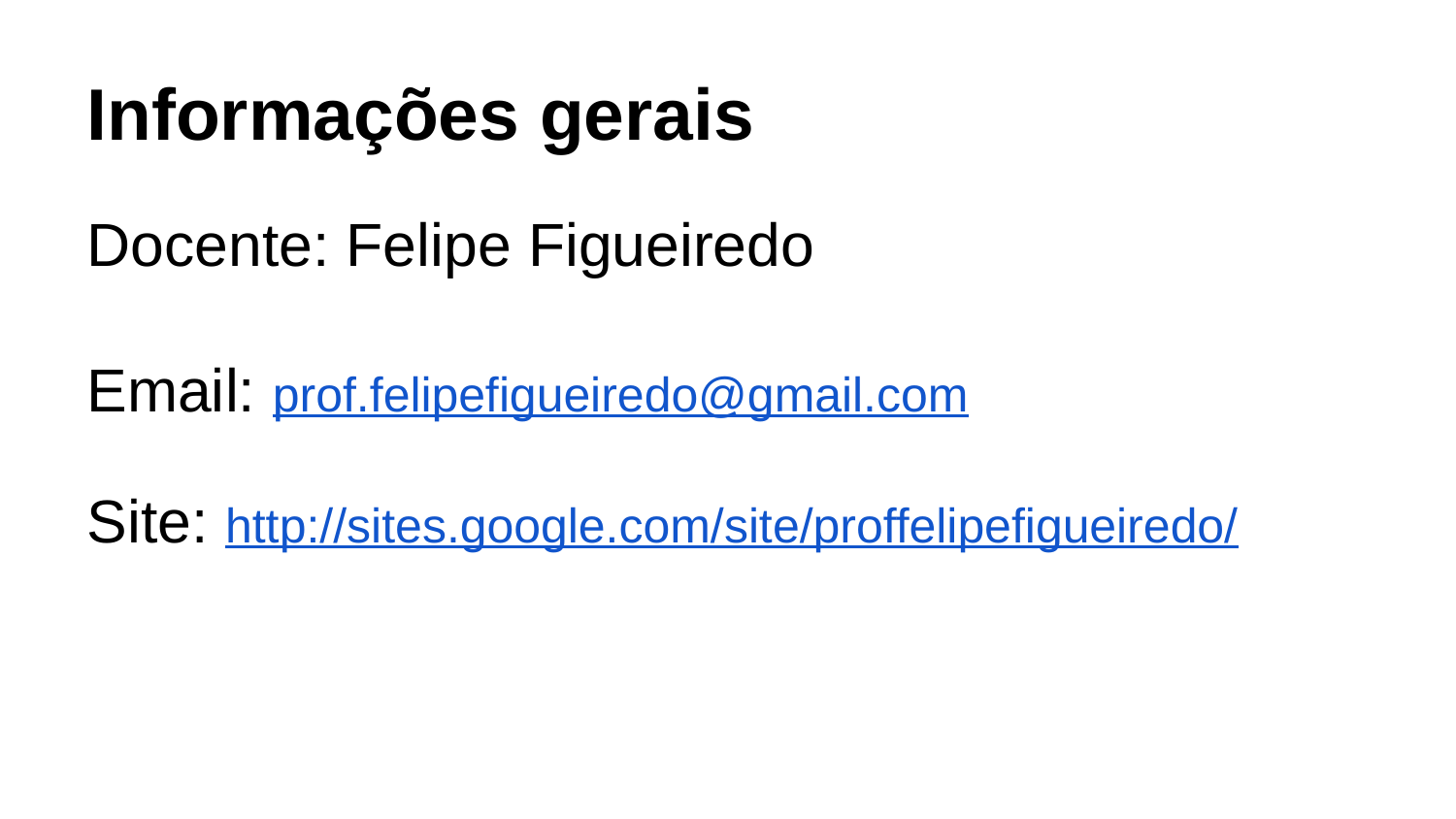

Informações gerais
Docente: Felipe Figueiredo

Email: prof.felipefigueiredo@gmail.com

Site: http://sites.google.com/site/proffelipefigueiredo/